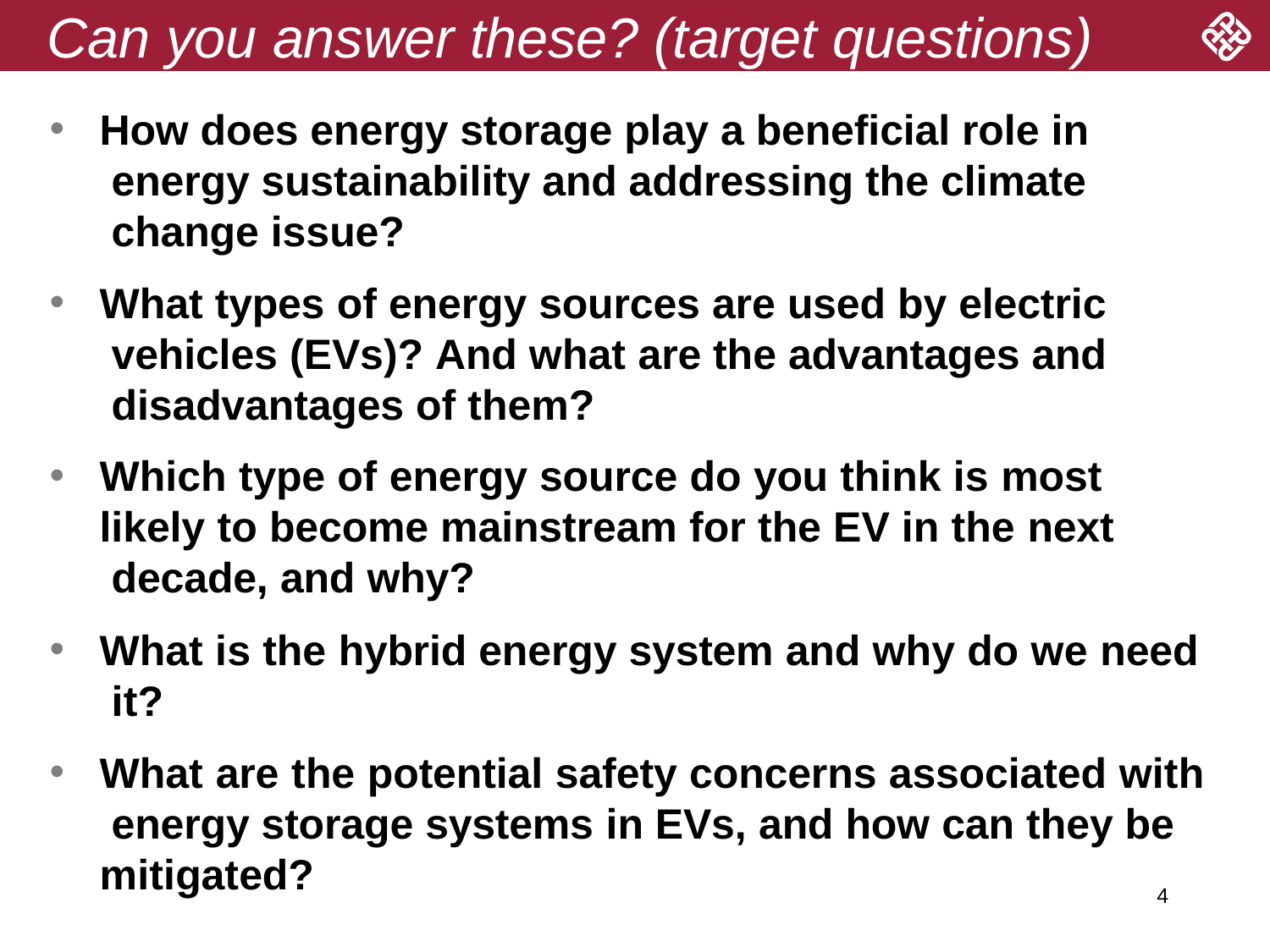

# Can you answer these? (target questions)
How does energy storage play a beneficial role in  energy sustainability and addressing the climate  change issue?
What types of energy sources are used by electric  vehicles (EVs)? And what are the advantages and  disadvantages of them?
Which type of energy source do you think is most  likely to become mainstream for the EV in the next  decade, and why?
What is the hybrid energy system and why do we need  it?
What are the potential safety concerns associated with  energy storage systems in EVs, and how can they be
mitigated?
4